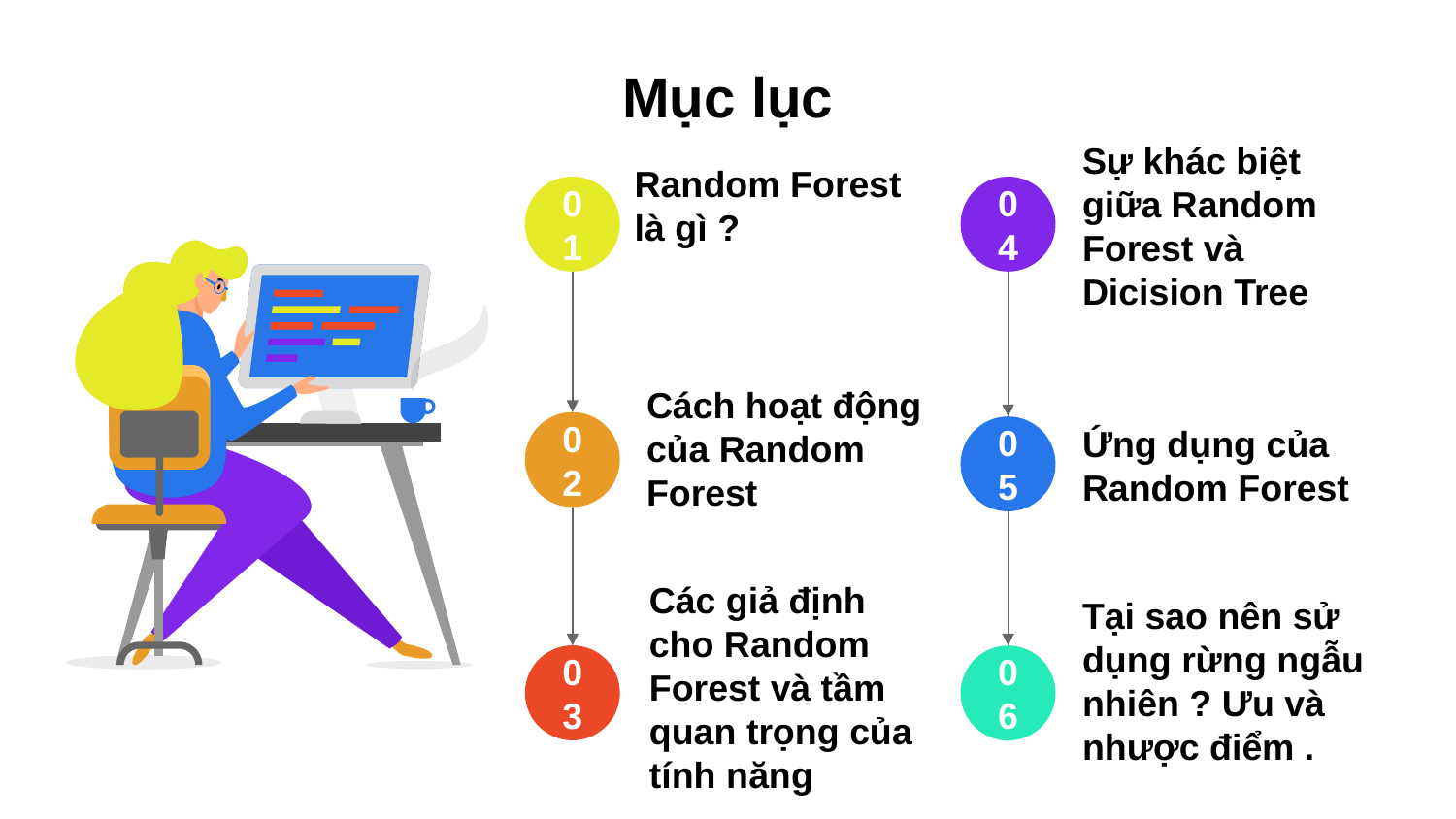

# Mục lục
Sự khác biệt giữa Random Forest và Dicision Tree
04
01
Random Forest là gì ?

Ứng dụng của Random Forest
05
Cách hoạt động của Random Forest
02
Các giả định cho Random Forest và tầm quan trọng của tính năng
03
Tại sao nên sử dụng rừng ngẫu nhiên ? Ưu và nhược điểm .
06